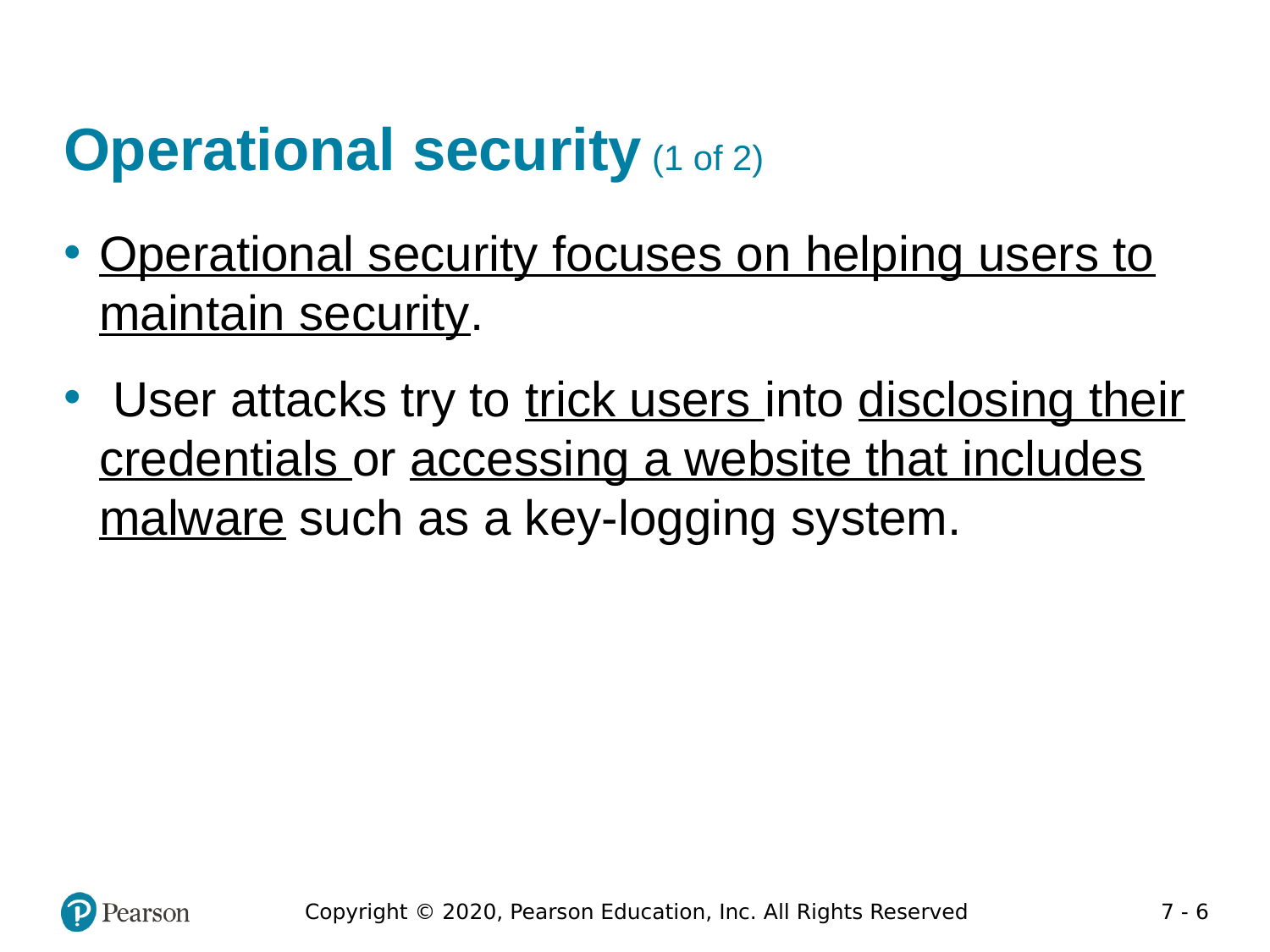

# Operational security (1 of 2)
Operational security focuses on helping users to maintain security.
 User attacks try to trick users into disclosing their credentials or accessing a website that includes malware such as a key-logging system.